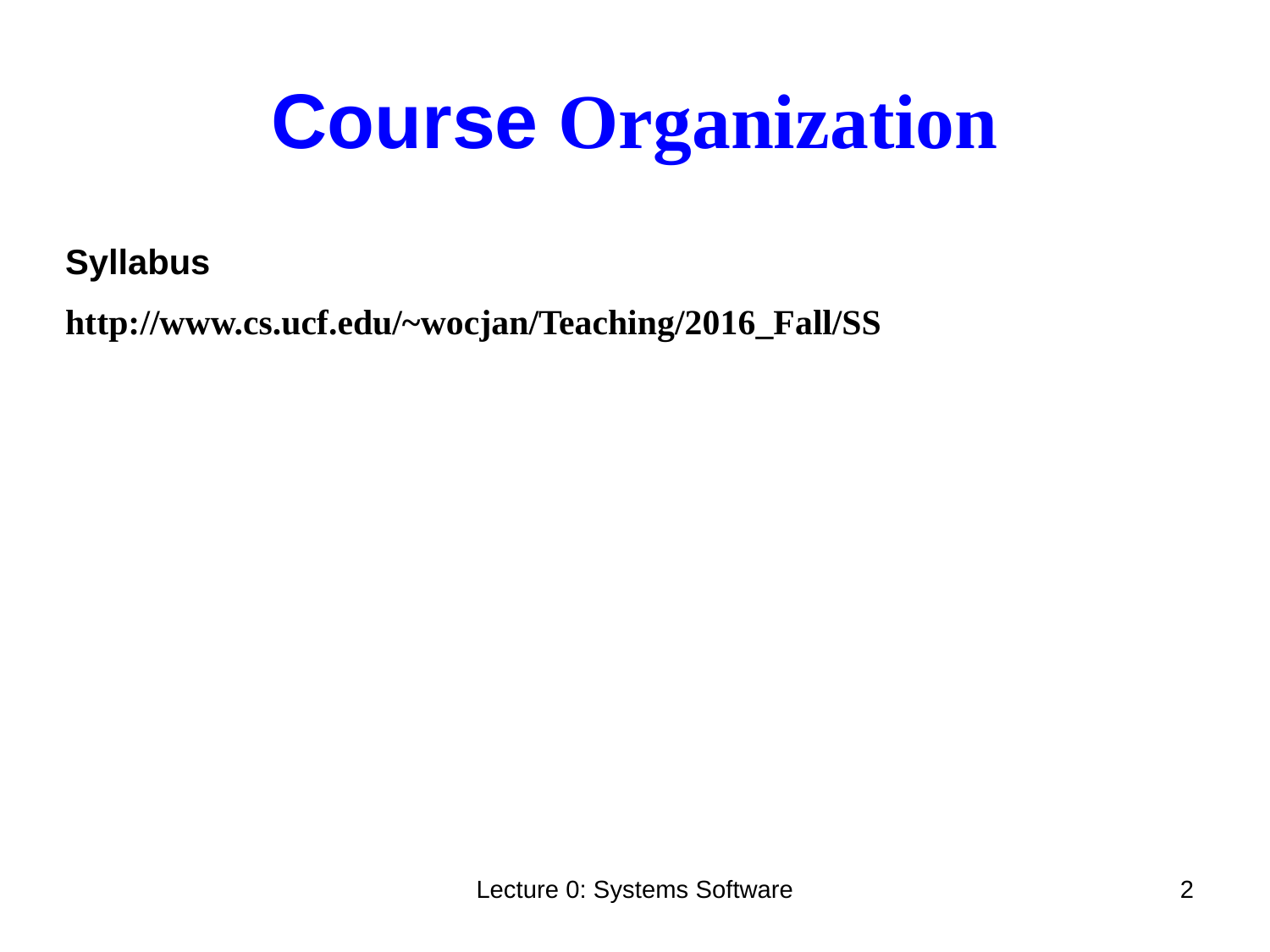

Course Organization
Syllabus
http://www.cs.ucf.edu/~wocjan/Teaching/2016_Fall/SS
Lecture 0: Systems Software
2